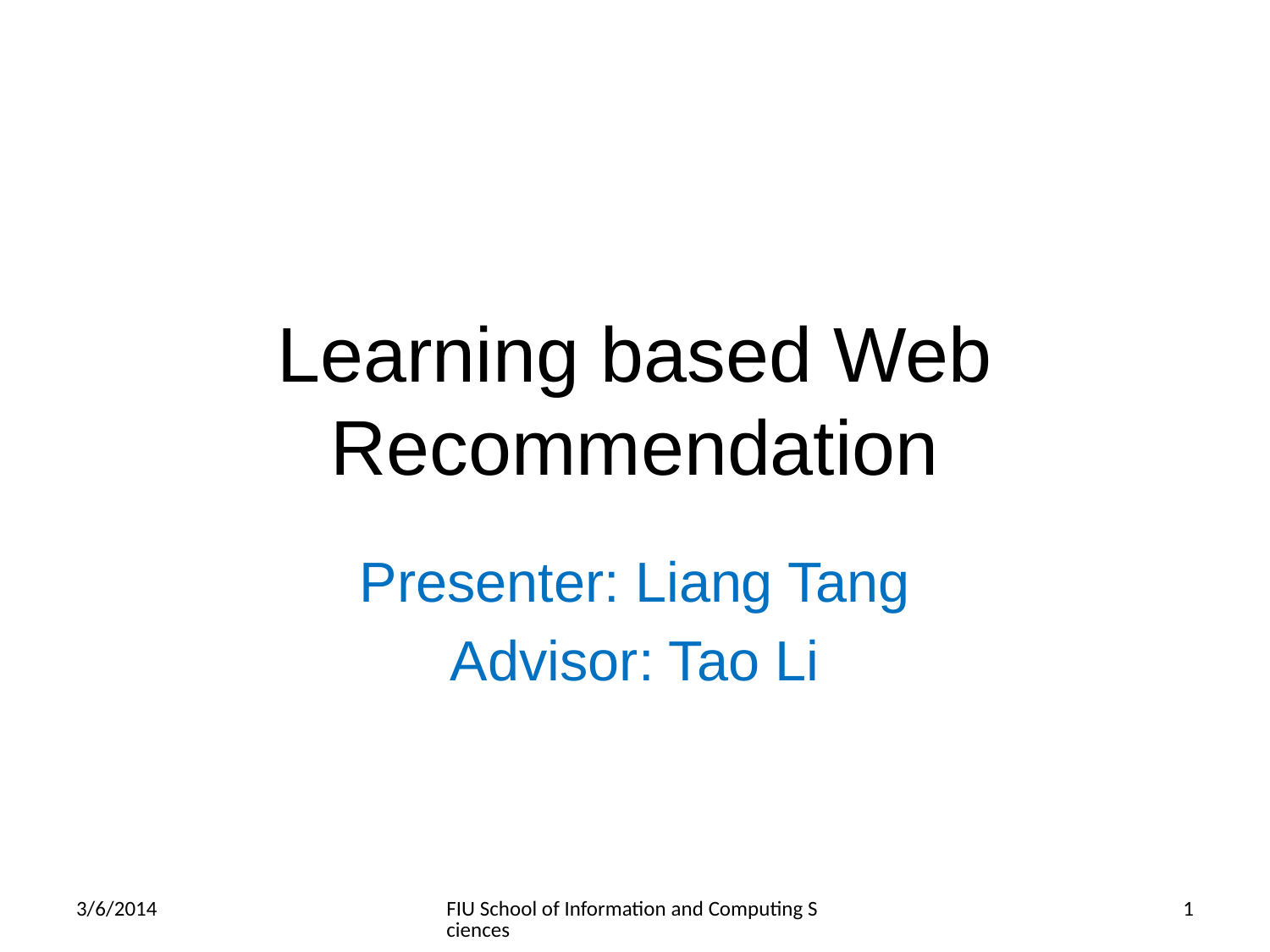

# Learning based Web Recommendation
Presenter: Liang Tang
Advisor: Tao Li
3/6/2014
FIU School of Information and Computing Sciences
1